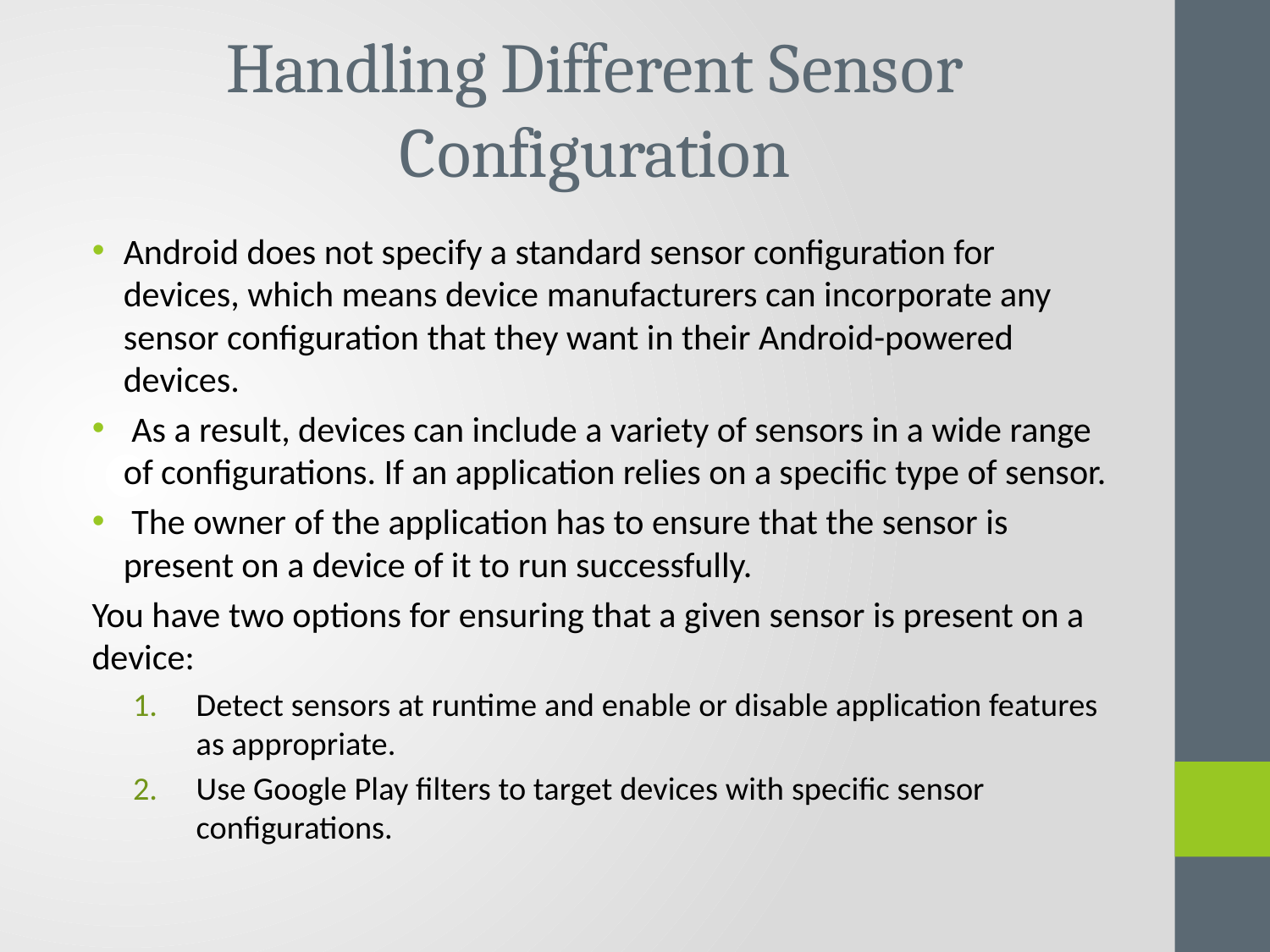

# Handling Different Sensor Configuration
Android does not specify a standard sensor configuration for devices, which means device manufacturers can incorporate any sensor configuration that they want in their Android-powered devices.
 As a result, devices can include a variety of sensors in a wide range of configurations. If an application relies on a specific type of sensor.
 The owner of the application has to ensure that the sensor is present on a device of it to run successfully.
You have two options for ensuring that a given sensor is present on a device:
Detect sensors at runtime and enable or disable application features as appropriate.
Use Google Play filters to target devices with specific sensor configurations.